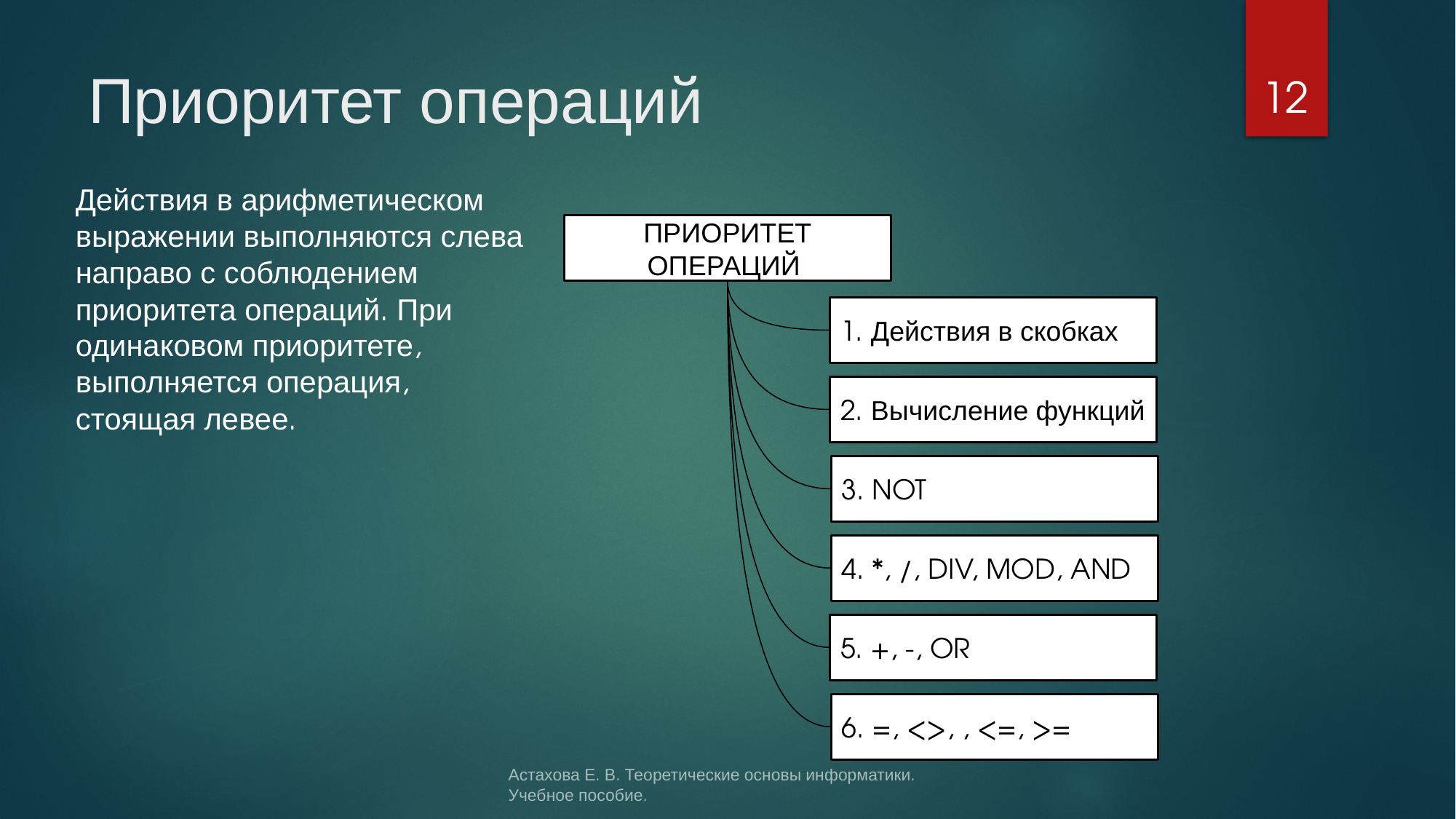

12
# Приоритет операций
Действия в арифметическом выражении выполняются слева направо с соблюдением приоритета операций. При одинаковом приоритете, выполняется операция, стоящая левее.
ПРИОРИТЕТ ОПЕРАЦИЙ
1. Действия в скобках
2. Вычисление функций
3. NOT
4. *, /, DIV, MOD, AND
5. +, -, OR
6. =, <>, , <=, >=
Астахова Е. В. Теоретические основы информатики. Учебное пособие.